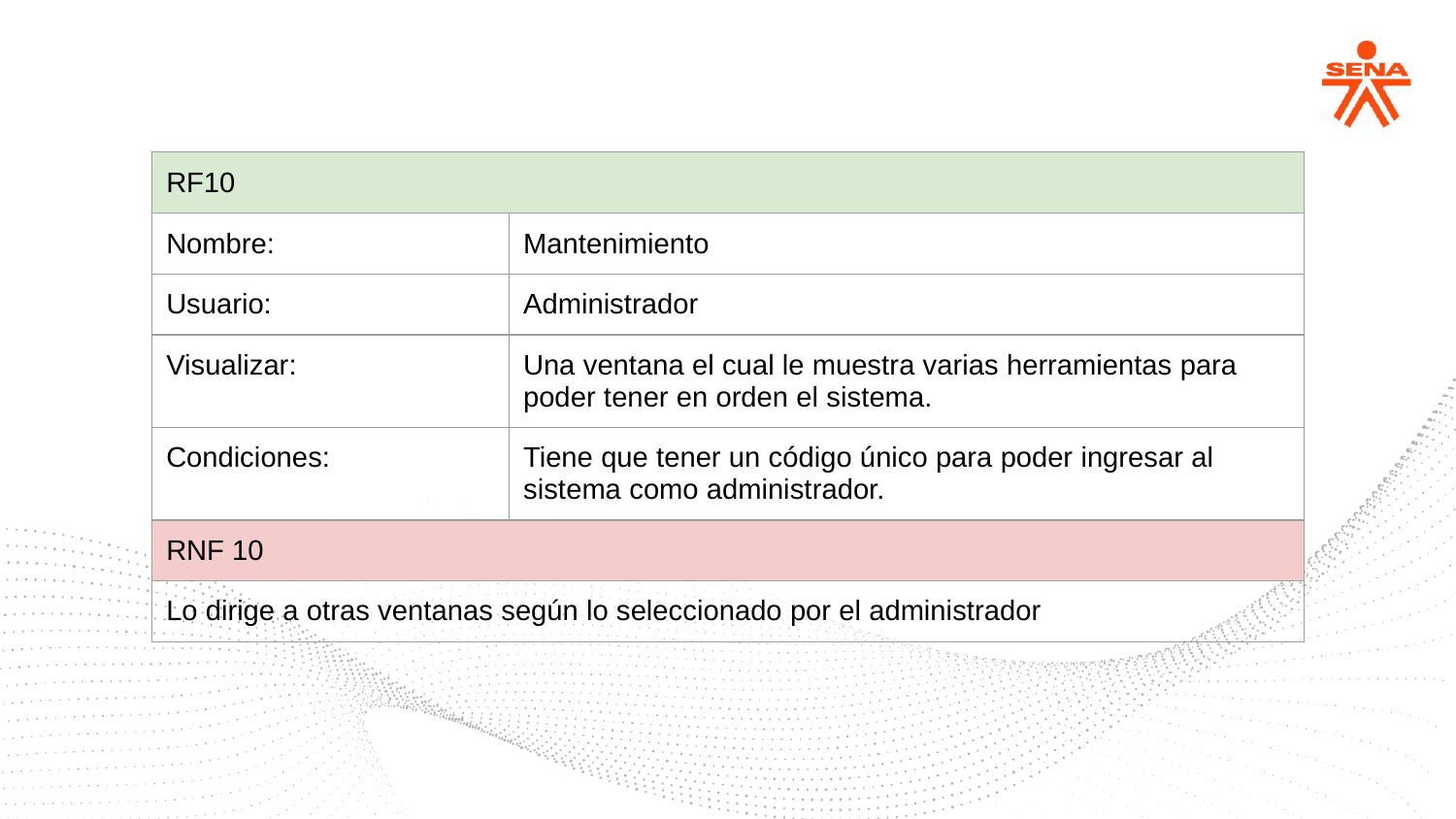

| RF10 |  |
| --- | --- |
| Nombre: | Mantenimiento |
| Usuario: | Administrador |
| Visualizar: | Una ventana el cual le muestra varias herramientas para poder tener en orden el sistema. |
| Condiciones: | Tiene que tener un código único para poder ingresar al sistema como administrador. |
| RNF 10 |  |
| Lo dirige a otras ventanas según lo seleccionado por el administrador |  |